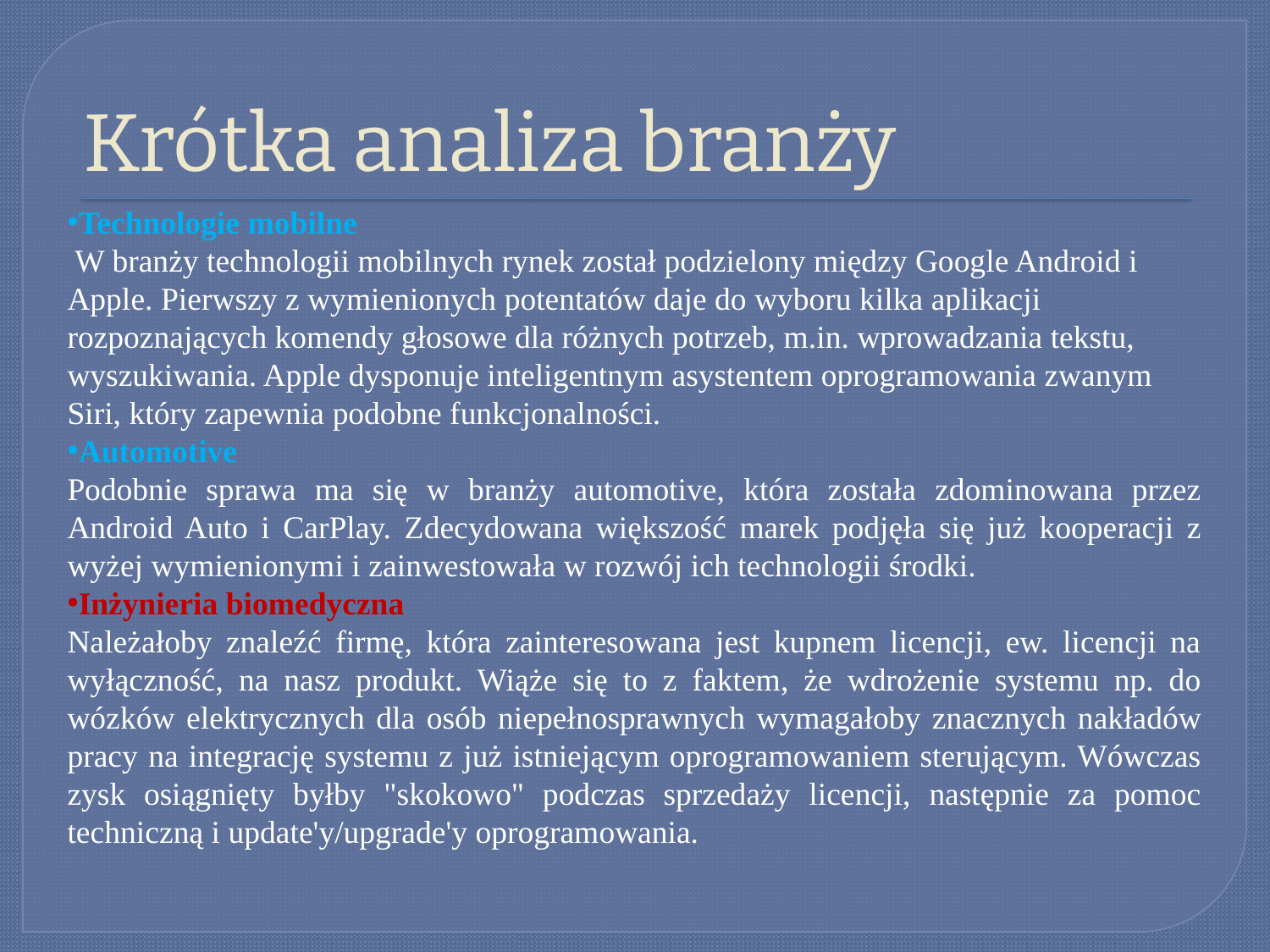

# Krótka analiza branży
Technologie mobilne
 W branży technologii mobilnych rynek został podzielony między Google Android i Apple. Pierwszy z wymienionych potentatów daje do wyboru kilka aplikacji rozpoznających komendy głosowe dla różnych potrzeb, m.in. wprowadzania tekstu, wyszukiwania. Apple dysponuje inteligentnym asystentem oprogramowania zwanym Siri, który zapewnia podobne funkcjonalności.
Automotive
Podobnie sprawa ma się w branży automotive, która została zdominowana przez Android Auto i CarPlay. Zdecydowana większość marek podjęła się już kooperacji z wyżej wymienionymi i zainwestowała w rozwój ich technologii środki.
Inżynieria biomedyczna
Należałoby znaleźć firmę, która zainteresowana jest kupnem licencji, ew. licencji na wyłączność, na nasz produkt. Wiąże się to z faktem, że wdrożenie systemu np. do wózków elektrycznych dla osób niepełnosprawnych wymagałoby znacznych nakładów pracy na integrację systemu z już istniejącym oprogramowaniem sterującym. Wówczas zysk osiągnięty byłby "skokowo" podczas sprzedaży licencji, następnie za pomoc techniczną i update'y/upgrade'y oprogramowania.